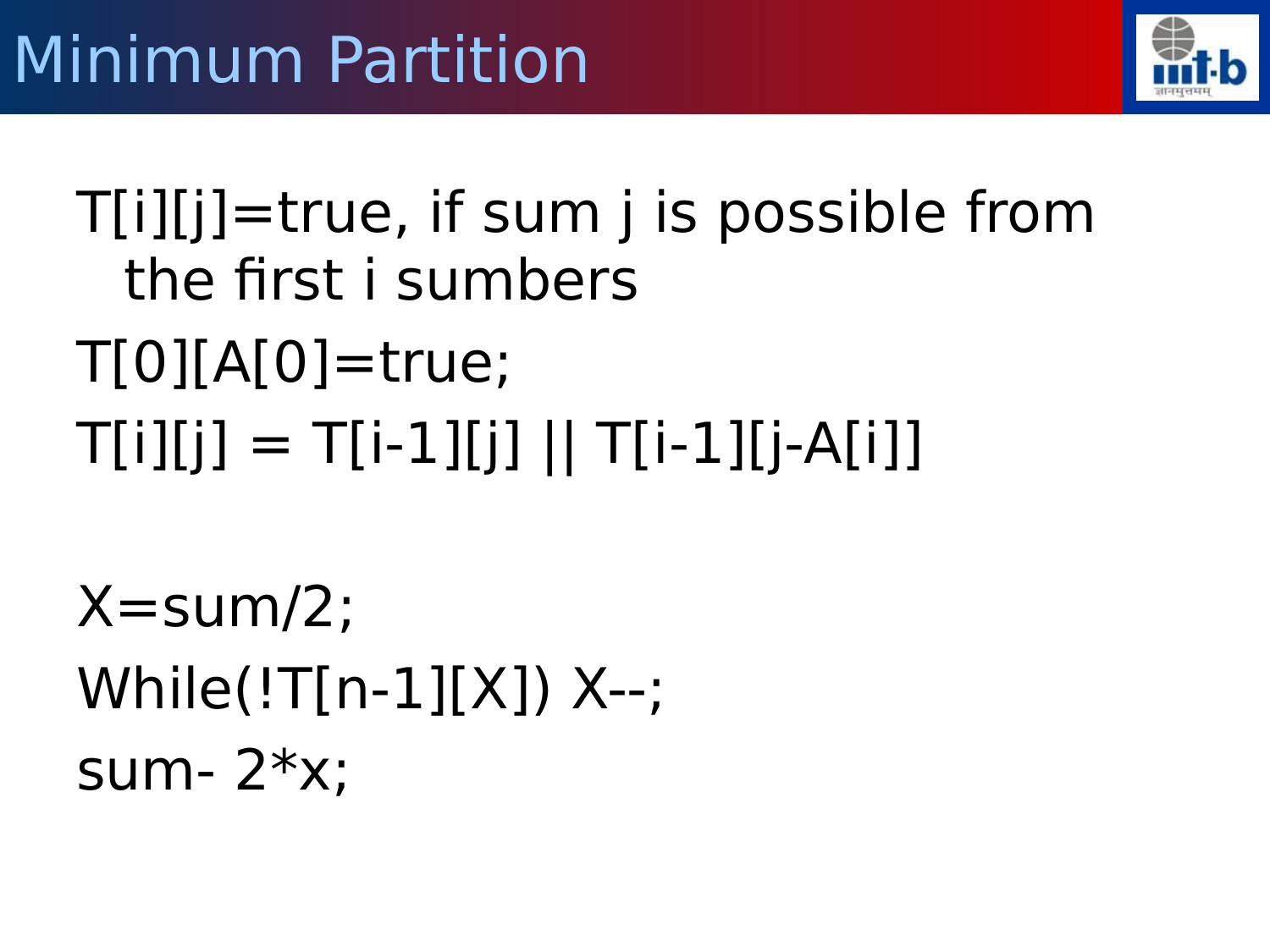

Minimum Partition
T[i][j]=true, if sum j is possible from the first i sumbers
T[0][A[0]=true;
T[i][j] = T[i-1][j] || T[i-1][j-A[i]]

X=sum/2;
While(!T[n-1][X]) X--;
sum- 2*x;